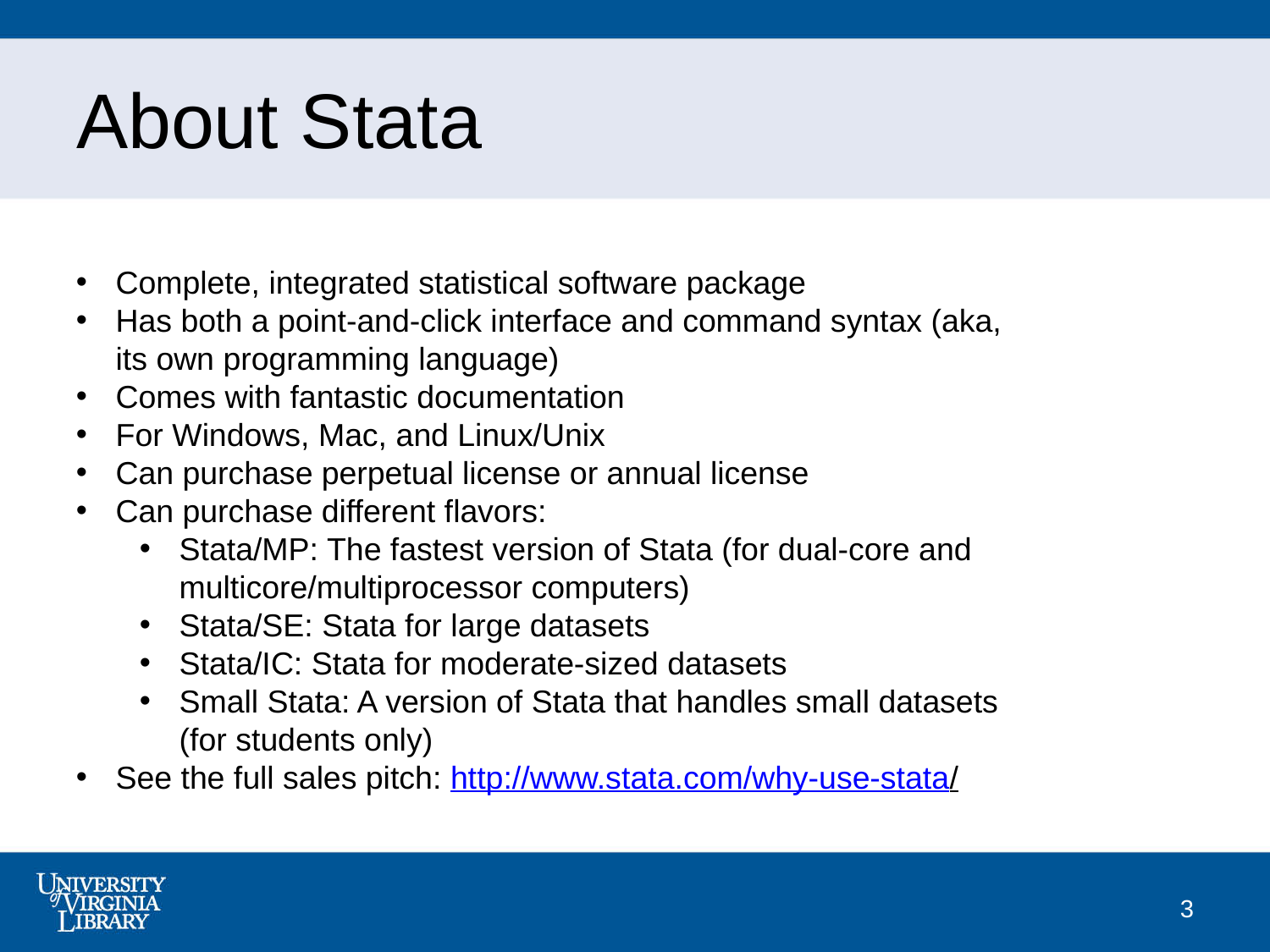

About Stata
Complete, integrated statistical software package
Has both a point-and-click interface and command syntax (aka, its own programming language)
Comes with fantastic documentation
For Windows, Mac, and Linux/Unix
Can purchase perpetual license or annual license
Can purchase different flavors:
Stata/MP: The fastest version of Stata (for dual-core and multicore/multiprocessor computers)
Stata/SE: Stata for large datasets
Stata/IC: Stata for moderate-sized datasets
Small Stata: A version of Stata that handles small datasets (for students only)
See the full sales pitch: http://www.stata.com/why-use-stata/